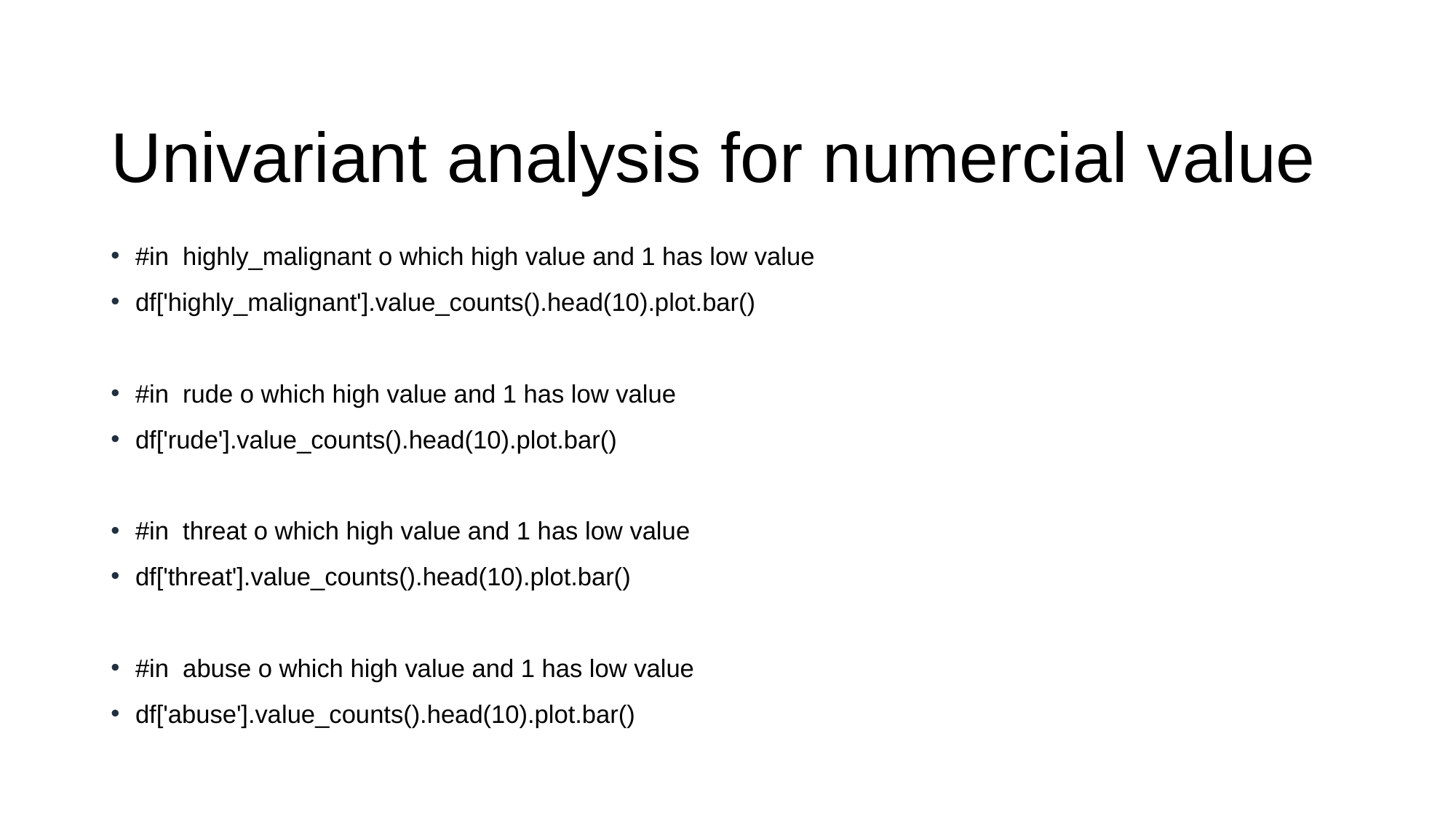

# Univariant analysis for numercial value
#in  highly_malignant o which high value and 1 has low value
df['highly_malignant'].value_counts().head(10).plot.bar()

#in  rude o which high value and 1 has low value
df['rude'].value_counts().head(10).plot.bar()

#in  threat o which high value and 1 has low value
df['threat'].value_counts().head(10).plot.bar()

#in  abuse o which high value and 1 has low value
df['abuse'].value_counts().head(10).plot.bar()